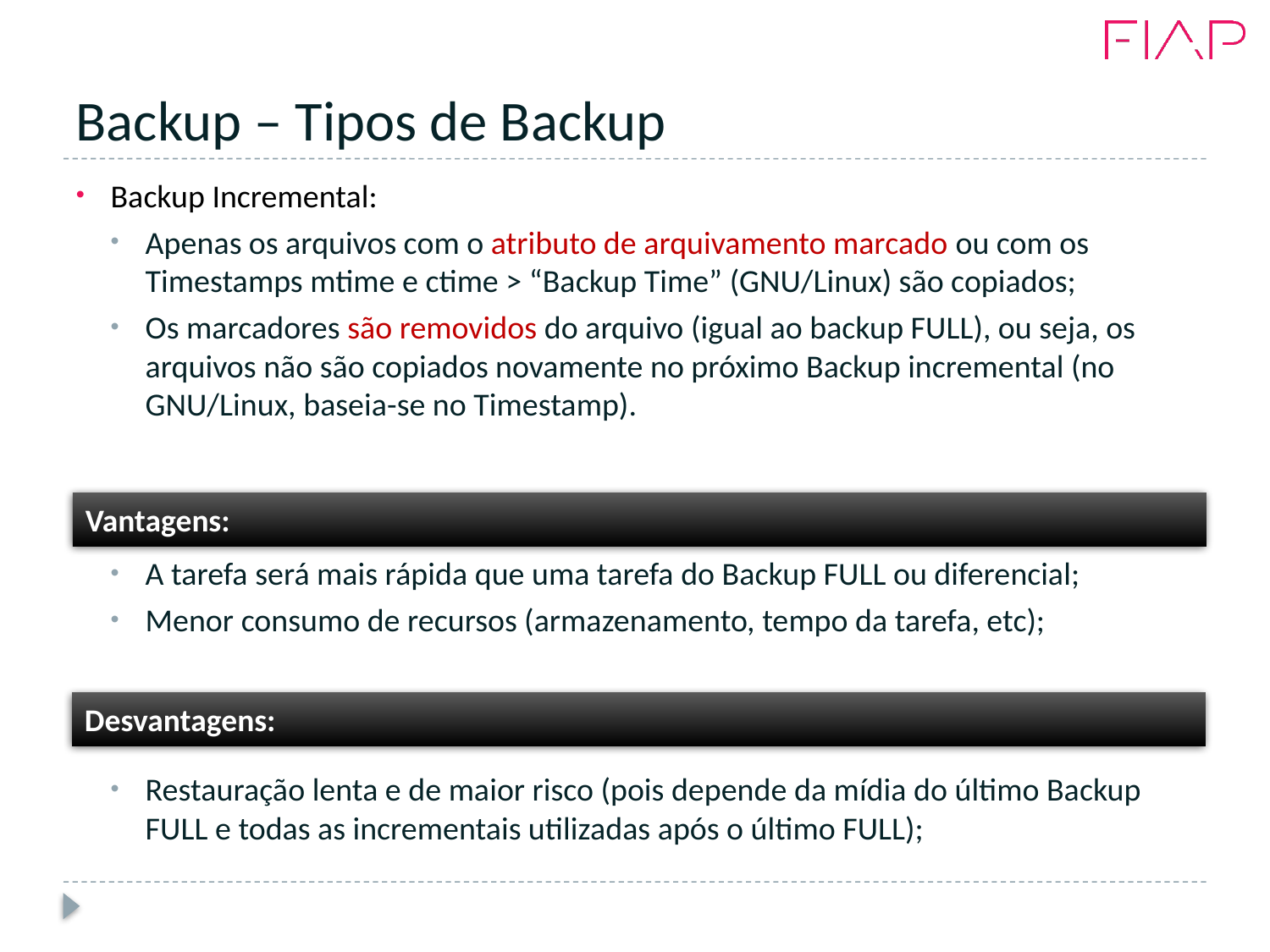

# Backup – Tipos de Backup
Backup Incremental:
Apenas os arquivos com o atributo de arquivamento marcado ou com os Timestamps mtime e ctime > “Backup Time” (GNU/Linux) são copiados;
Os marcadores são removidos do arquivo (igual ao backup FULL), ou seja, os arquivos não são copiados novamente no próximo Backup incremental (no GNU/Linux, baseia-se no Timestamp).

A tarefa será mais rápida que uma tarefa do Backup FULL ou diferencial;
Menor consumo de recursos (armazenamento, tempo da tarefa, etc);

Restauração lenta e de maior risco (pois depende da mídia do último Backup FULL e todas as incrementais utilizadas após o último FULL);

Vantagens:
Desvantagens: